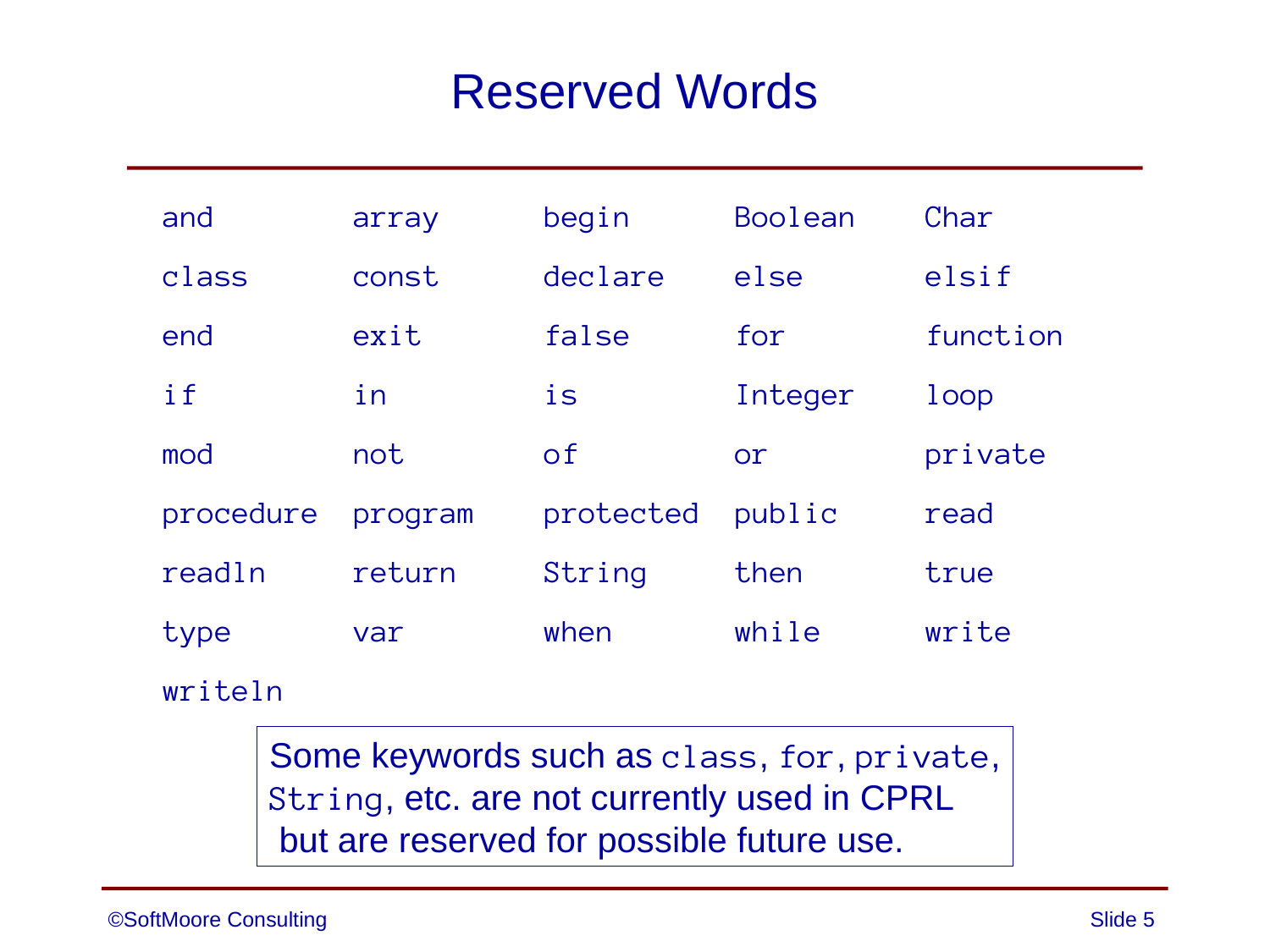

# Reserved Words
     and        array      begin      Boolean    Char
     class      const      declare    else       elsif
     end        exit       false      for        function
     if         in         is         Integer    loop
     mod        not        of         or         private
     procedure  program    protected  public     read
     readln     return     String     then       true
     type       var        when       while      write
     writeln

Some keywords such as class, for, private,
String, etc. are not currently used in CPRL
 but are reserved for possible future use.
©SoftMoore Consulting
Slide 5